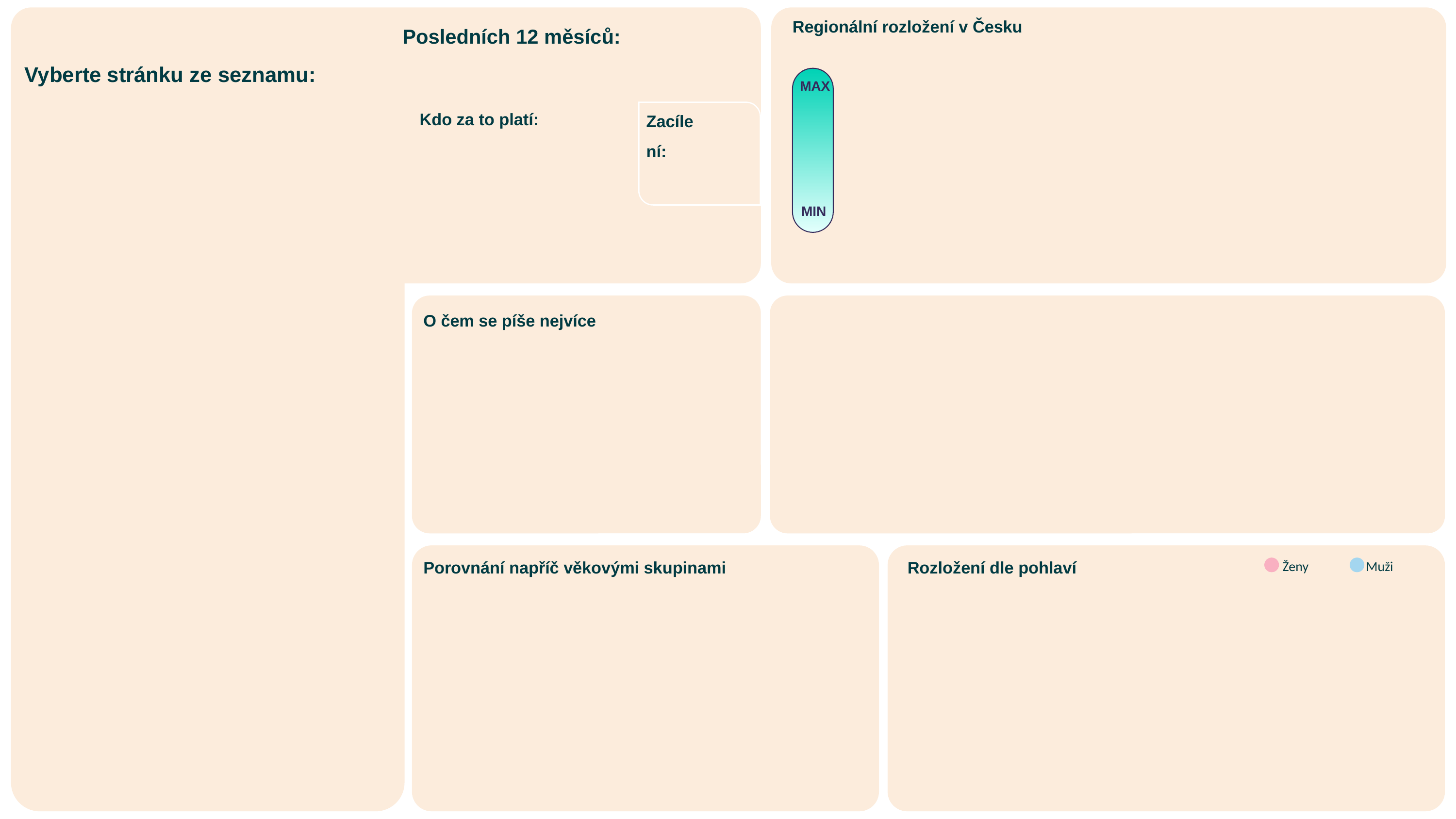

Regionální rozložení v Česku
Posledních 12 měsíců:

Vyberte stránku ze seznamu:

MAX

 MIN

MAX

 MIN
Kdo za to platí:
Zacílení:

O čem se píše nejvíce

Porovnání napříč věkovými skupinami
Rozložení dle pohlaví
Ženy
Muži